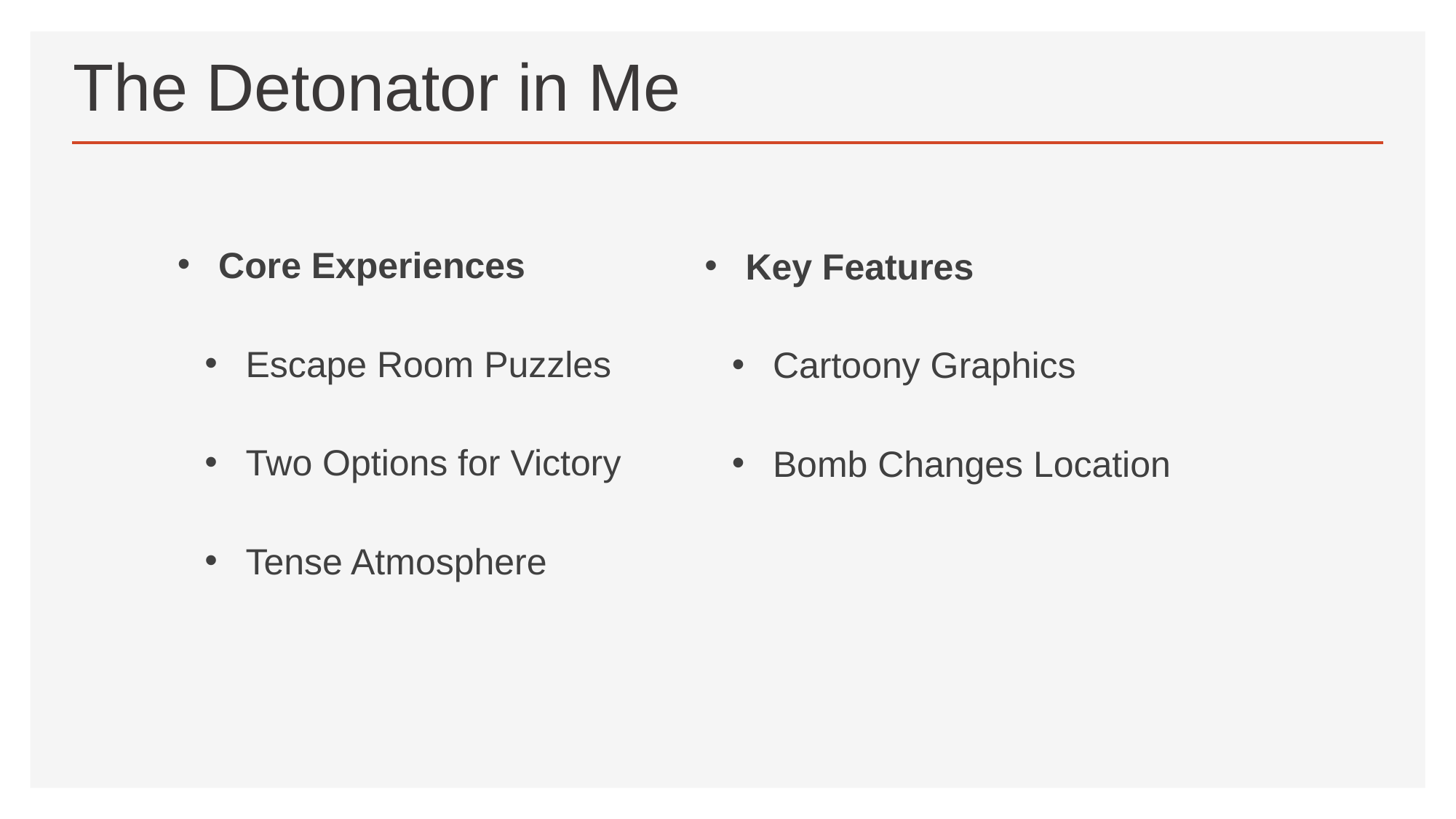

# The Detonator in Me

Core Experiences
Escape Room Puzzles
Two Options for Victory
Tense Atmosphere

Key Features
Cartoony Graphics
Bomb Changes Location